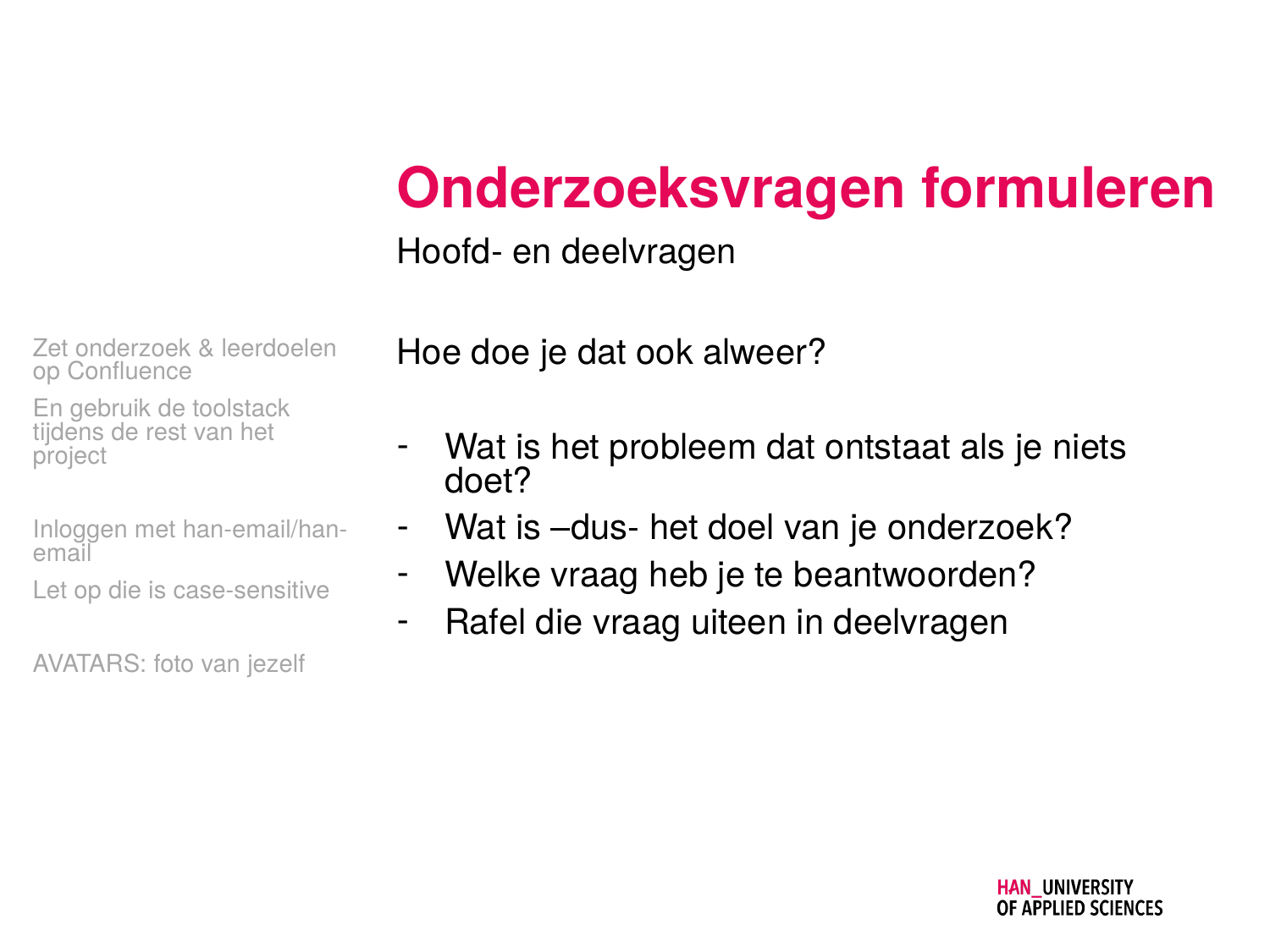

# Onderzoeksvragen formuleren
Hoofd- en deelvragen
Zet onderzoek & leerdoelen op Confluence
En gebruik de toolstack tijdens de rest van het project

Inloggen met han-email/han-email
Let op die is case-sensitive

AVATARS: foto van jezelf

Hoe doe je dat ook alweer?

Wat is het probleem dat ontstaat als je niets doet?
Wat is –dus- het doel van je onderzoek?
Welke vraag heb je te beantwoorden?
Rafel die vraag uiteen in deelvragen